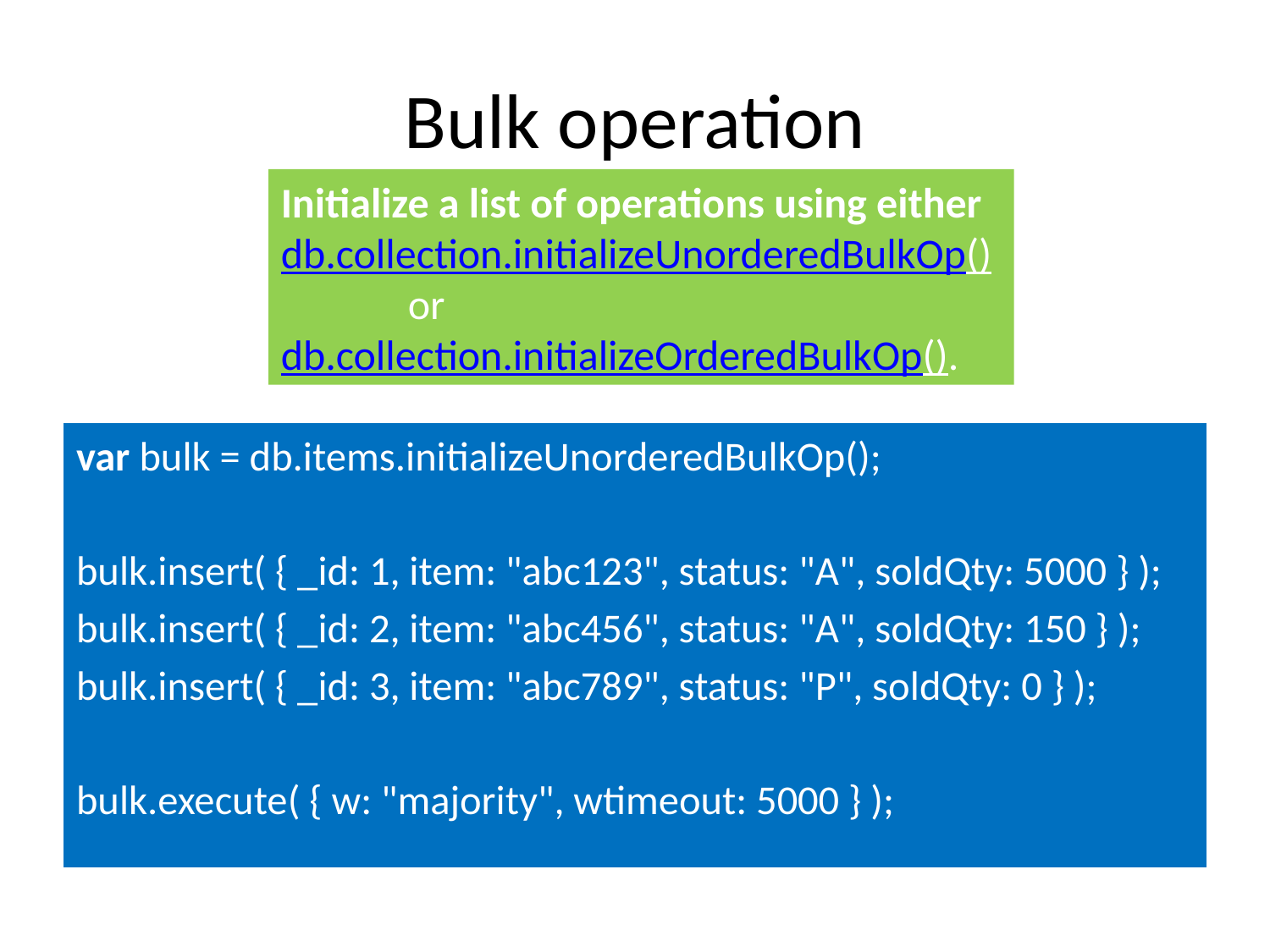

# Bulk operation
Initialize a list of operations using either
db.collection.initializeUnorderedBulkOp()
	or
db.collection.initializeOrderedBulkOp().
var bulk = db.items.initializeUnorderedBulkOp();

bulk.insert( { _id: 1, item: "abc123", status: "A", soldQty: 5000 } );
bulk.insert( { _id: 2, item: "abc456", status: "A", soldQty: 150 } );
bulk.insert( { _id: 3, item: "abc789", status: "P", soldQty: 0 } );

bulk.execute( { w: "majority", wtimeout: 5000 } );